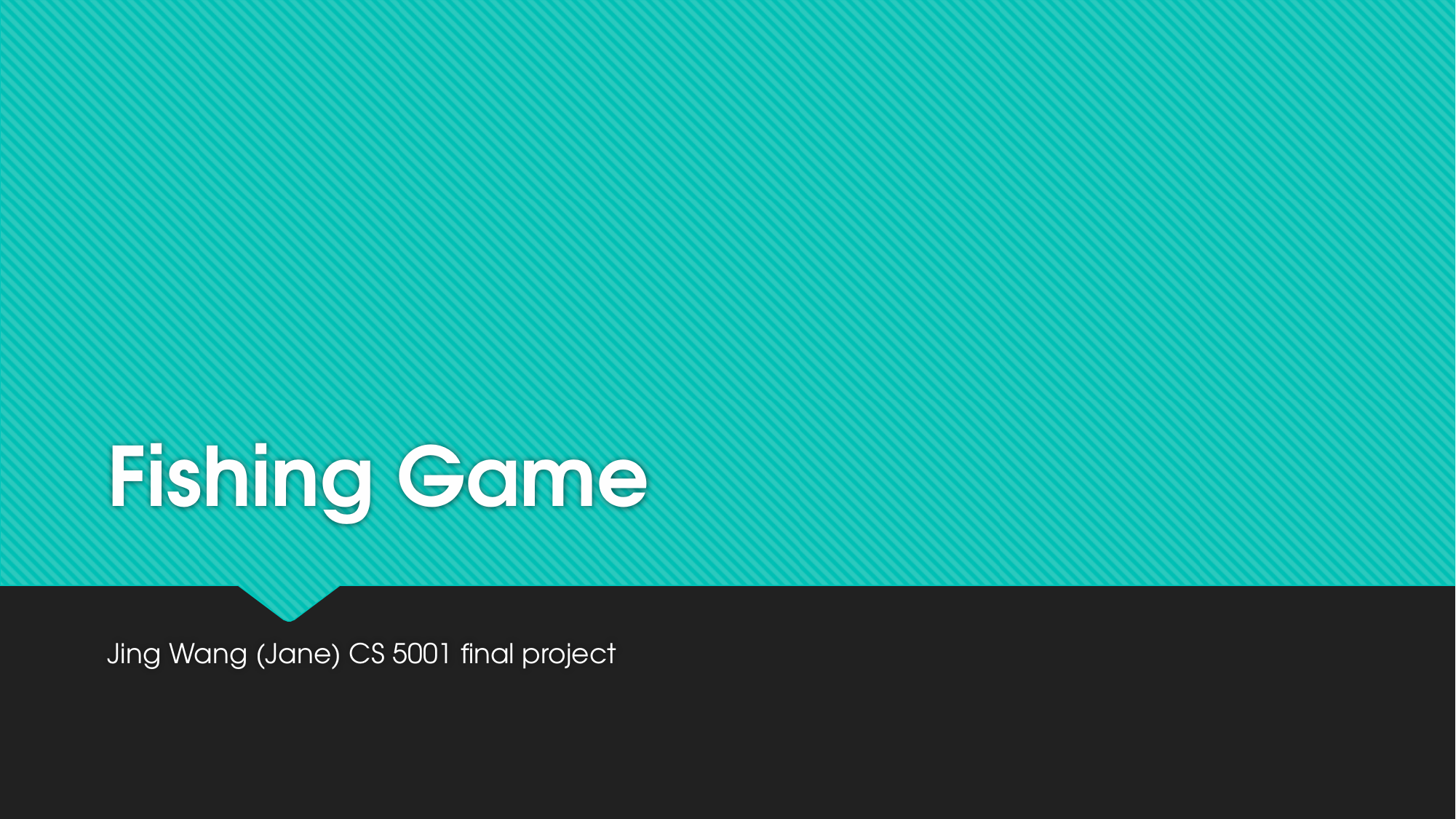

# Fishing Game
Jing Wang (Jane) CS 5001 final project